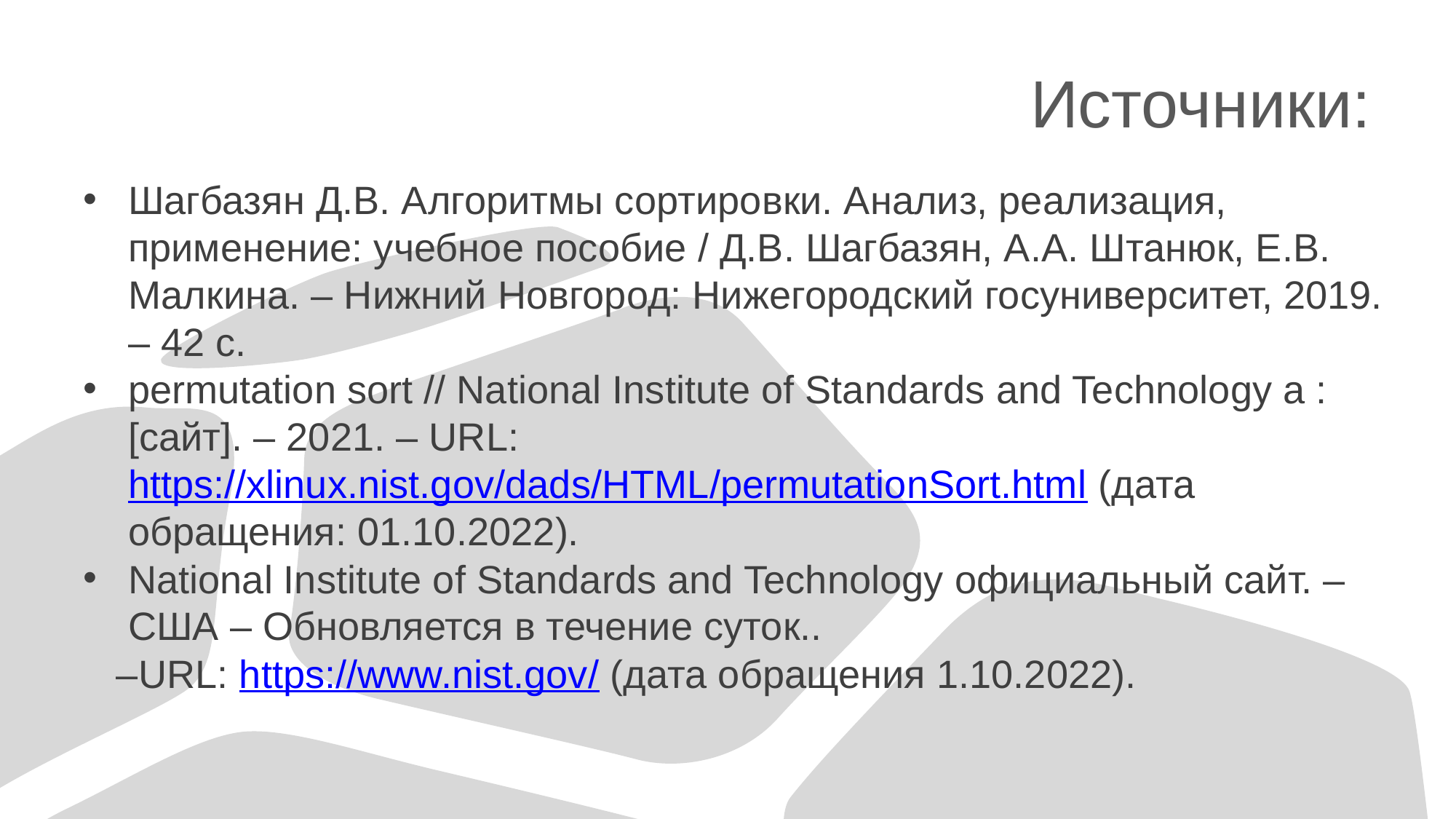

# Источники:
Шагбазян Д.В. Алгоритмы сортировки. Анализ, реализация, применение: учебное пособие / Д.В. Шагбазян, А.А. Штанюк, Е.В. Малкина. – Нижний Новгород: Нижегородский госуниверситет, 2019. – 42 с.
permutation sort // National Institute of Standards and Technology а : [сайт]. – 2021. – URL: https://xlinux.nist.gov/dads/HTML/permutationSort.html (дата обращения: 01.10.2022).
National Institute of Standards and Technology официальный сайт. – США – Обновляется в течение суток..
   –URL: https://www.nist.gov/ (дата обращения 1.10.2022).